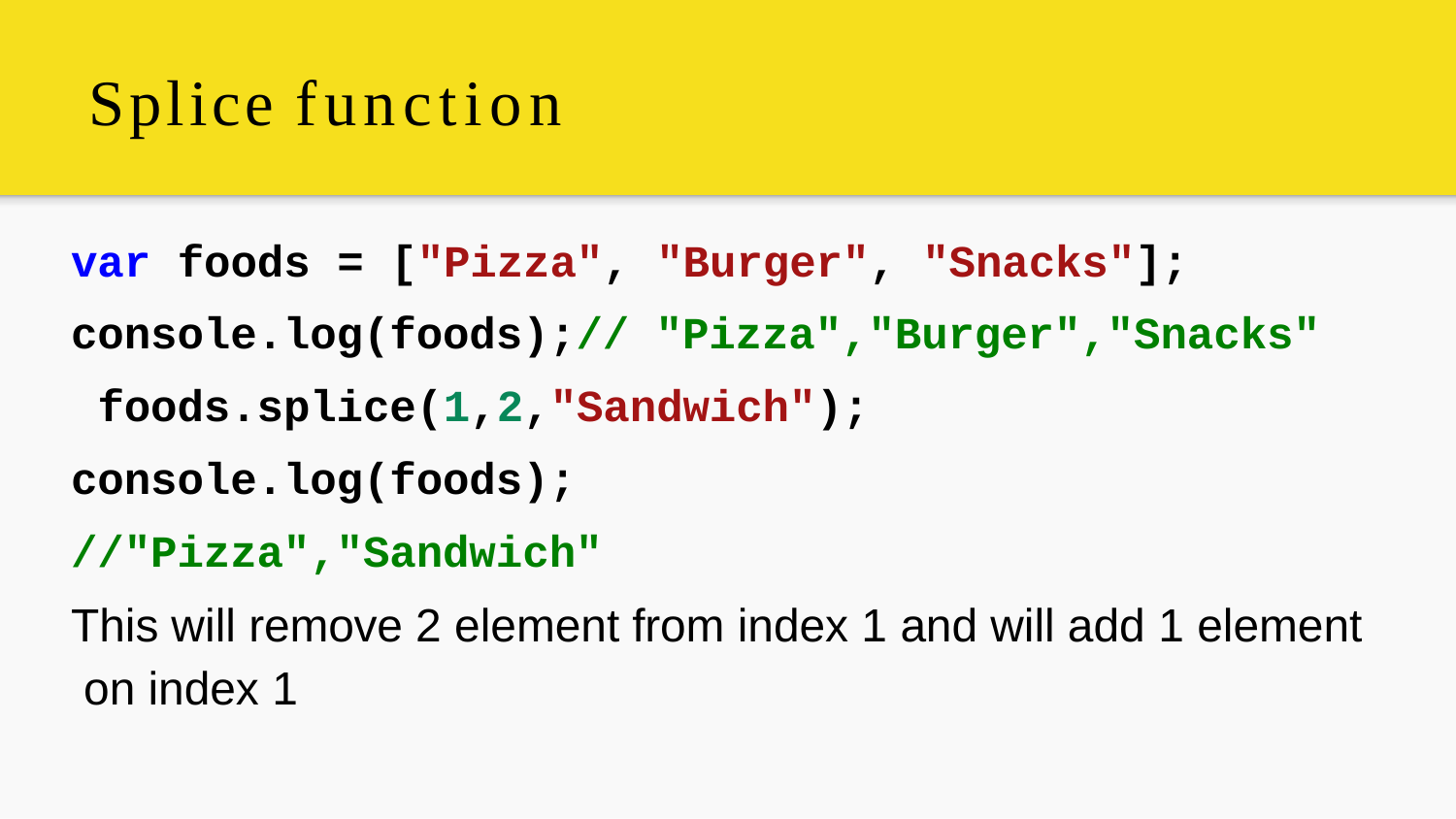

# Splice function

var foods = ["Pizza", "Burger", "Snacks"];  console.log(foods);// "Pizza","Burger","Snacks"  foods.splice(1,2,"Sandwich");  console.log(foods);
//"Pizza","Sandwich"
This will remove 2 element from index 1 and will add 1 element  on index 1